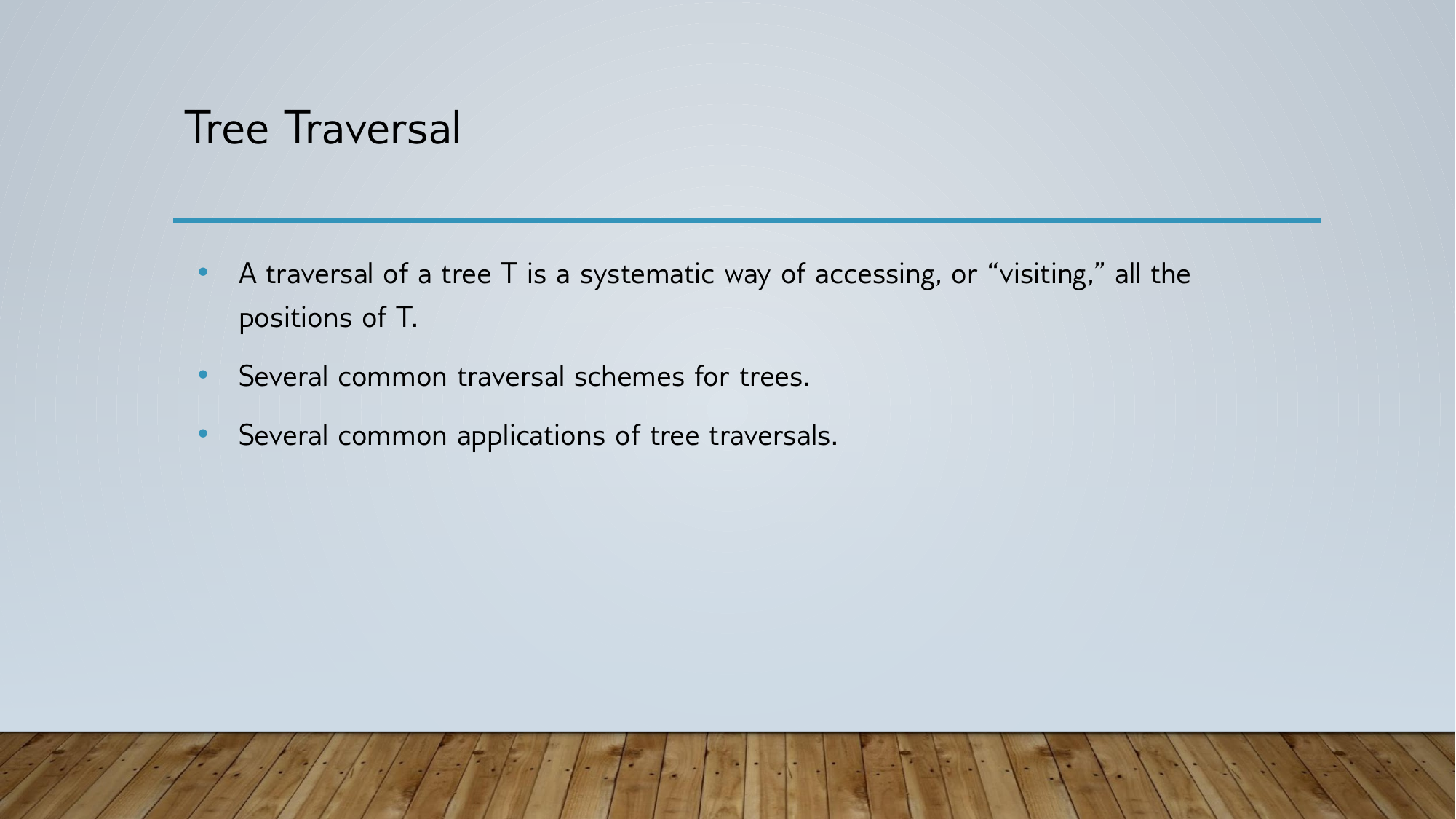

# Tree Traversal
A traversal of a tree T is a systematic way of accessing, or “visiting,” all the positions of T.
Several common traversal schemes for trees.
Several common applications of tree traversals.